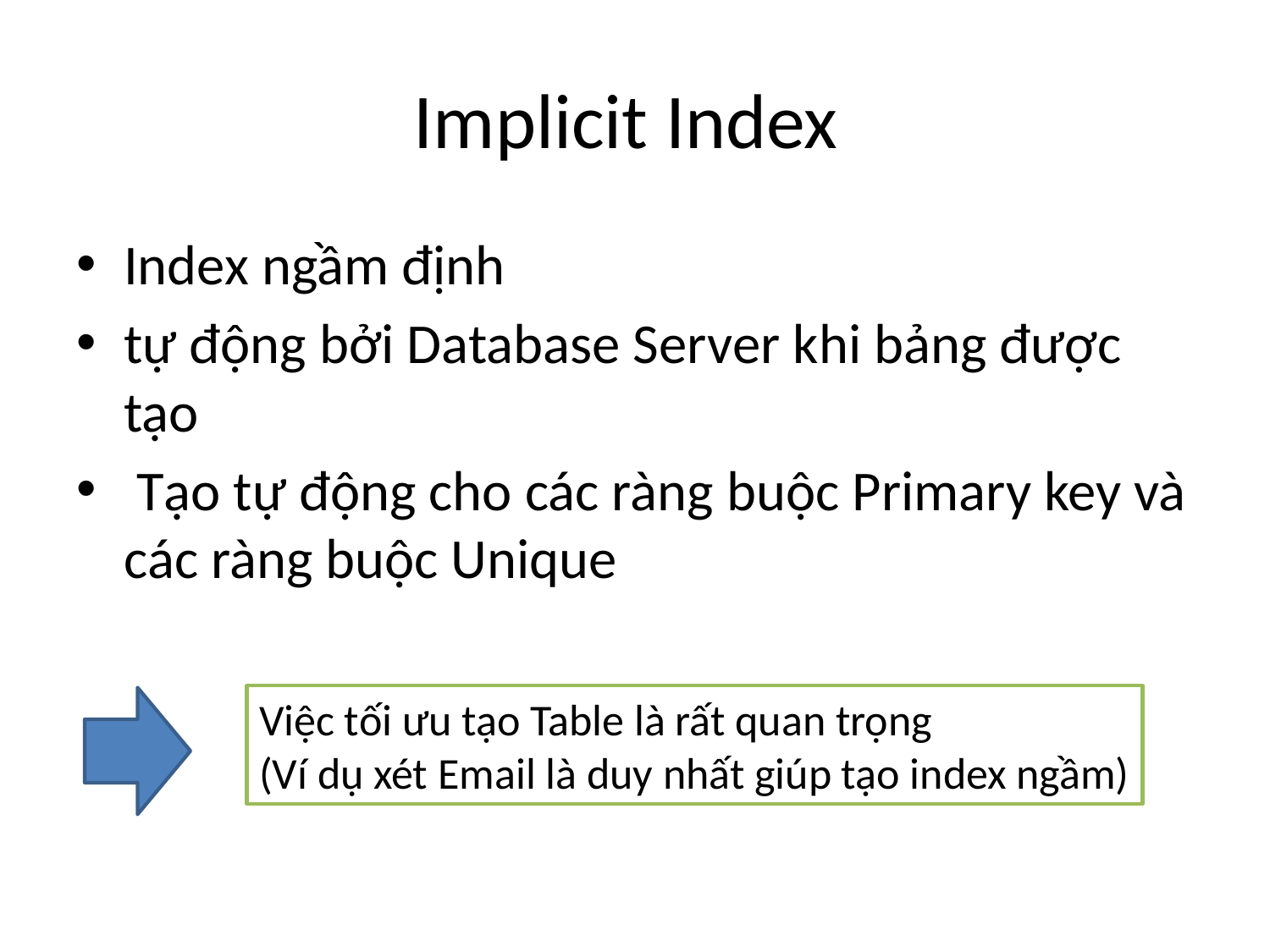

# Implicit Index
Index ngầm định
tự động bởi Database Server khi bảng được tạo
 Tạo tự động cho các ràng buộc Primary key và các ràng buộc Unique
Việc tối ưu tạo Table là rất quan trọng
(Ví dụ xét Email là duy nhất giúp tạo index ngầm)